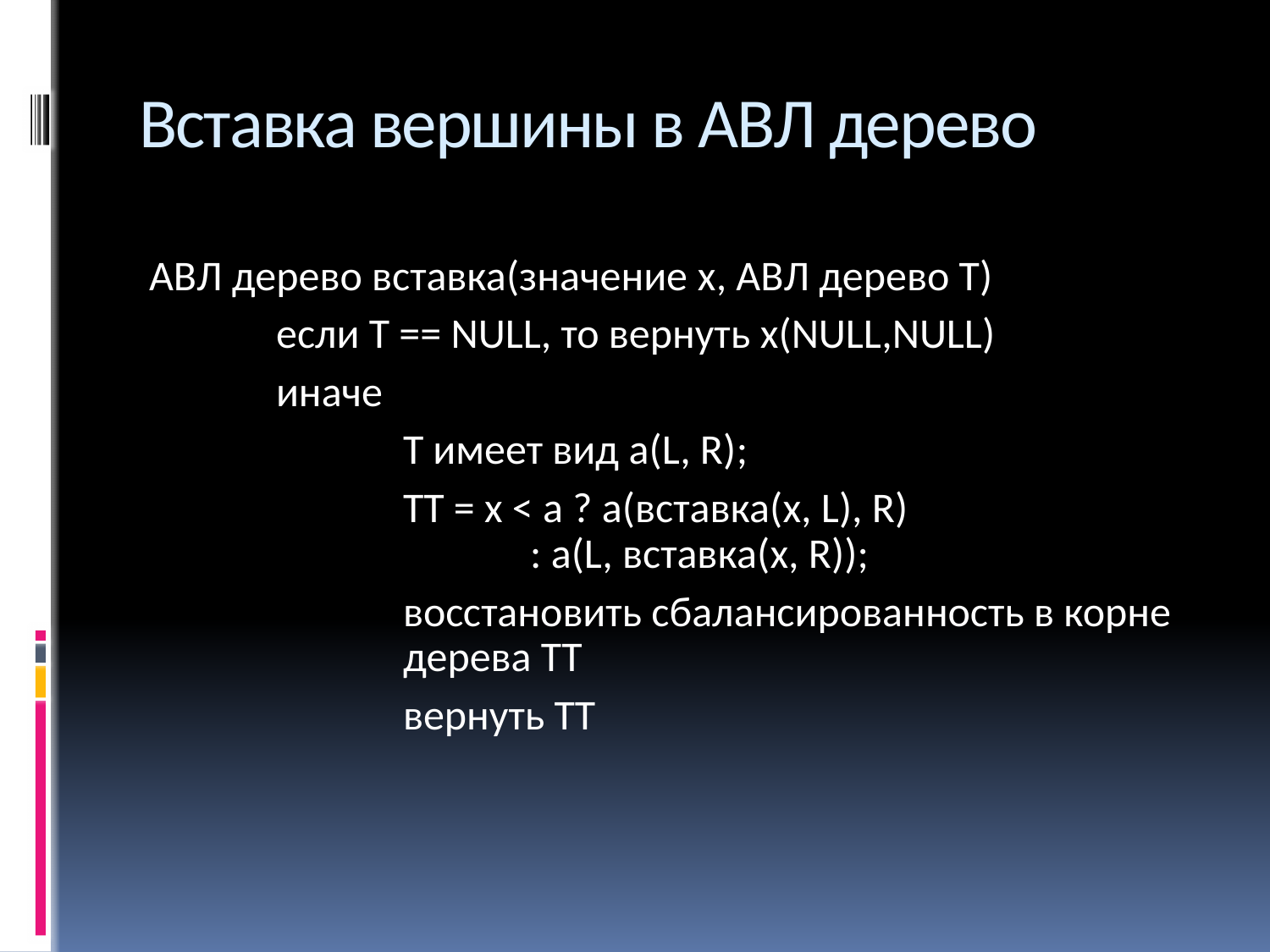

# Вставка вершины в АВЛ дерево
АВЛ дерево вставка(значение x, АВЛ дерево T)
	если Т == NULL, то вернуть x(NULL,NULL)
	иначе
		T имеет вид a(L, R);
		TТ = x < a ? a(вставка(x, L), R)
			: a(L, вставка(x, R));
		восстановить сбалансированность в корне 		дерева ТТ
		вернуть ТТ